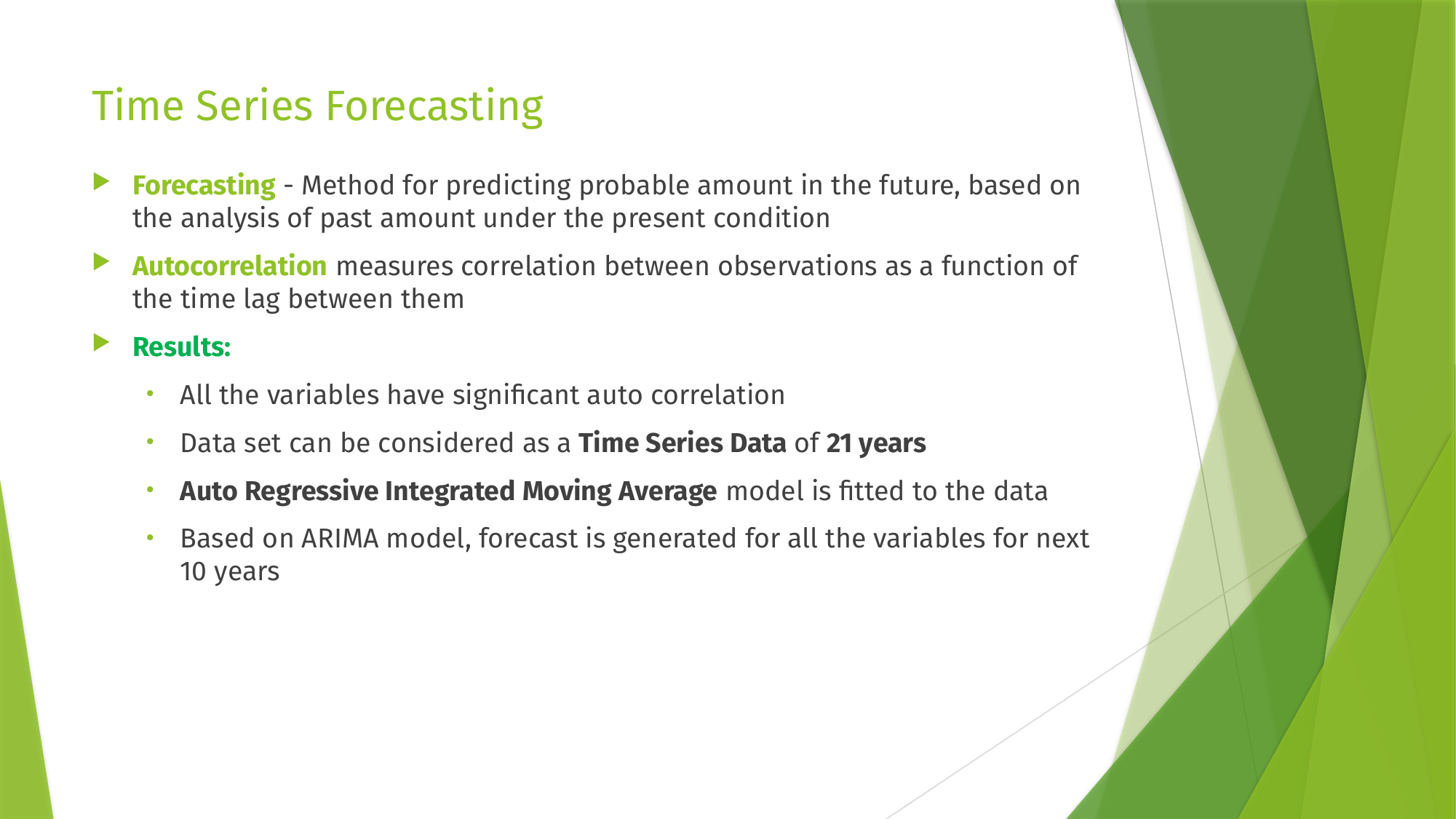

# Time Series Forecasting
Forecasting - Method for predicting probable amount in the future, based on the analysis of past amount under the present condition
Autocorrelation measures correlation between observations as a function of the time lag between them
Results:
All the variables have significant auto correlation
Data set can be considered as a Time Series Data of 21 years
Auto Regressive Integrated Moving Average model is fitted to the data
Based on ARIMA model, forecast is generated for all the variables for next 10 years